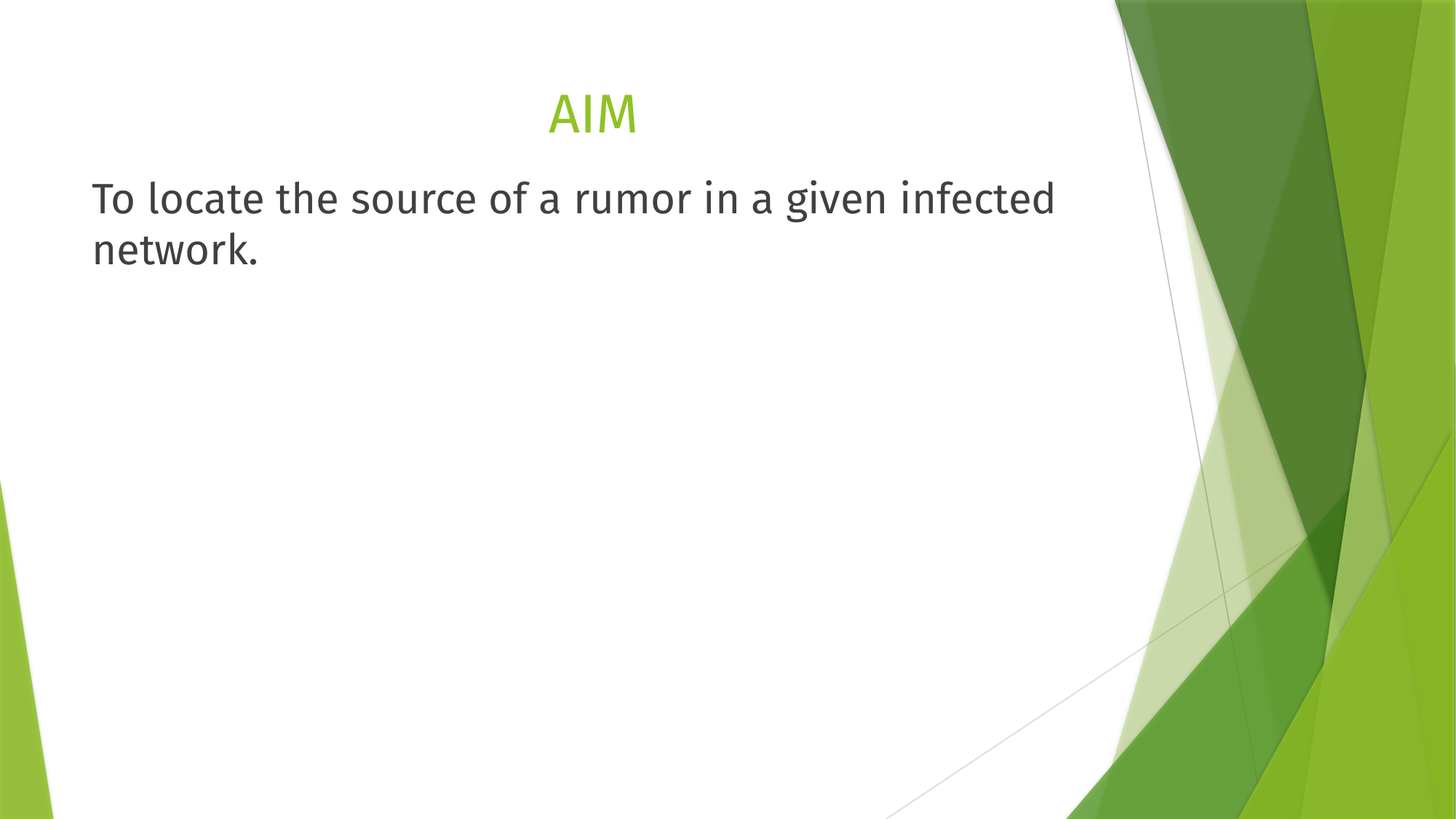

# AIM
To locate the source of a rumor in a given infected network.